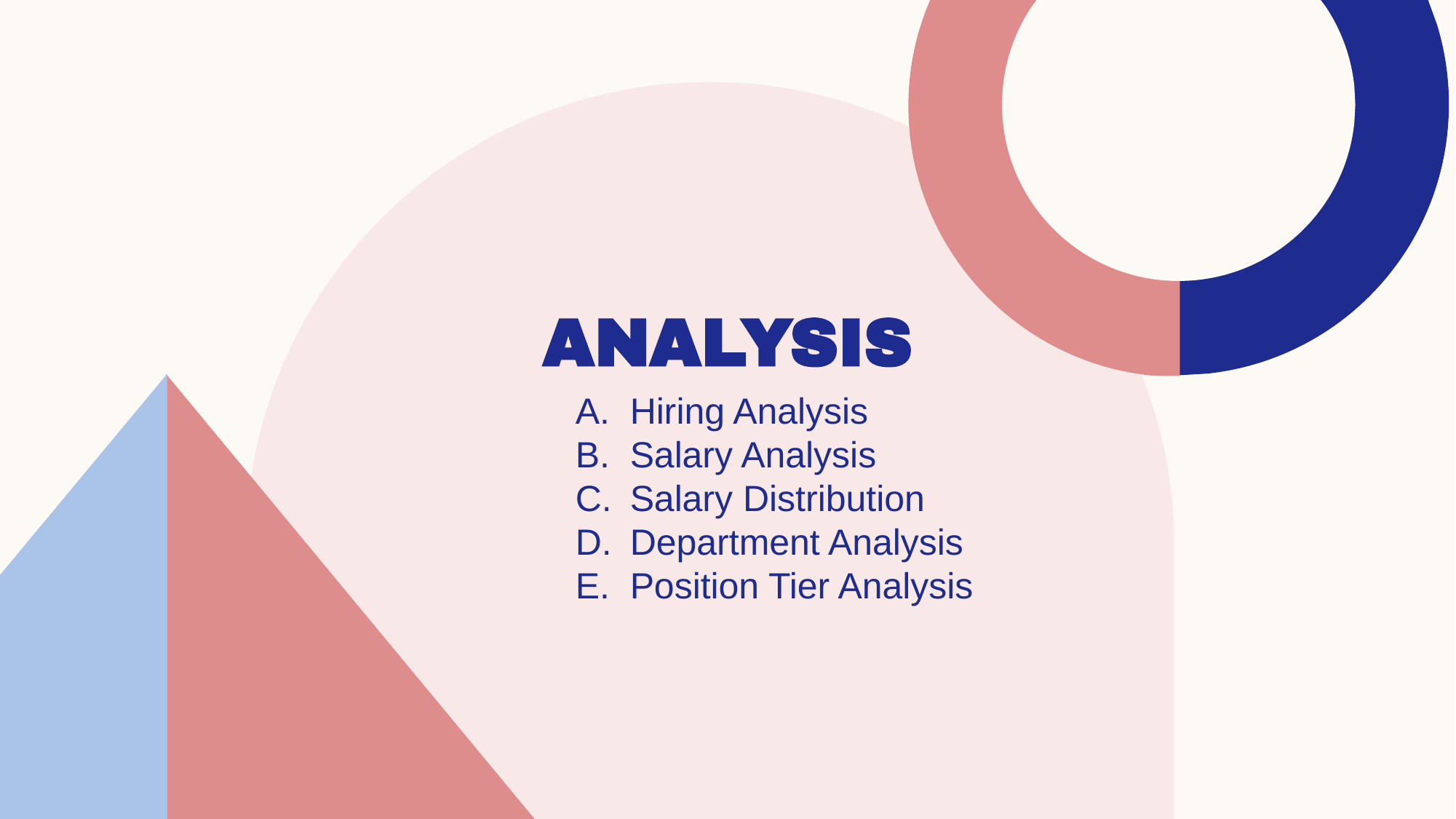

# analysis
Hiring Analysis
Salary Analysis
Salary Distribution
Department Analysis
Position Tier Analysis